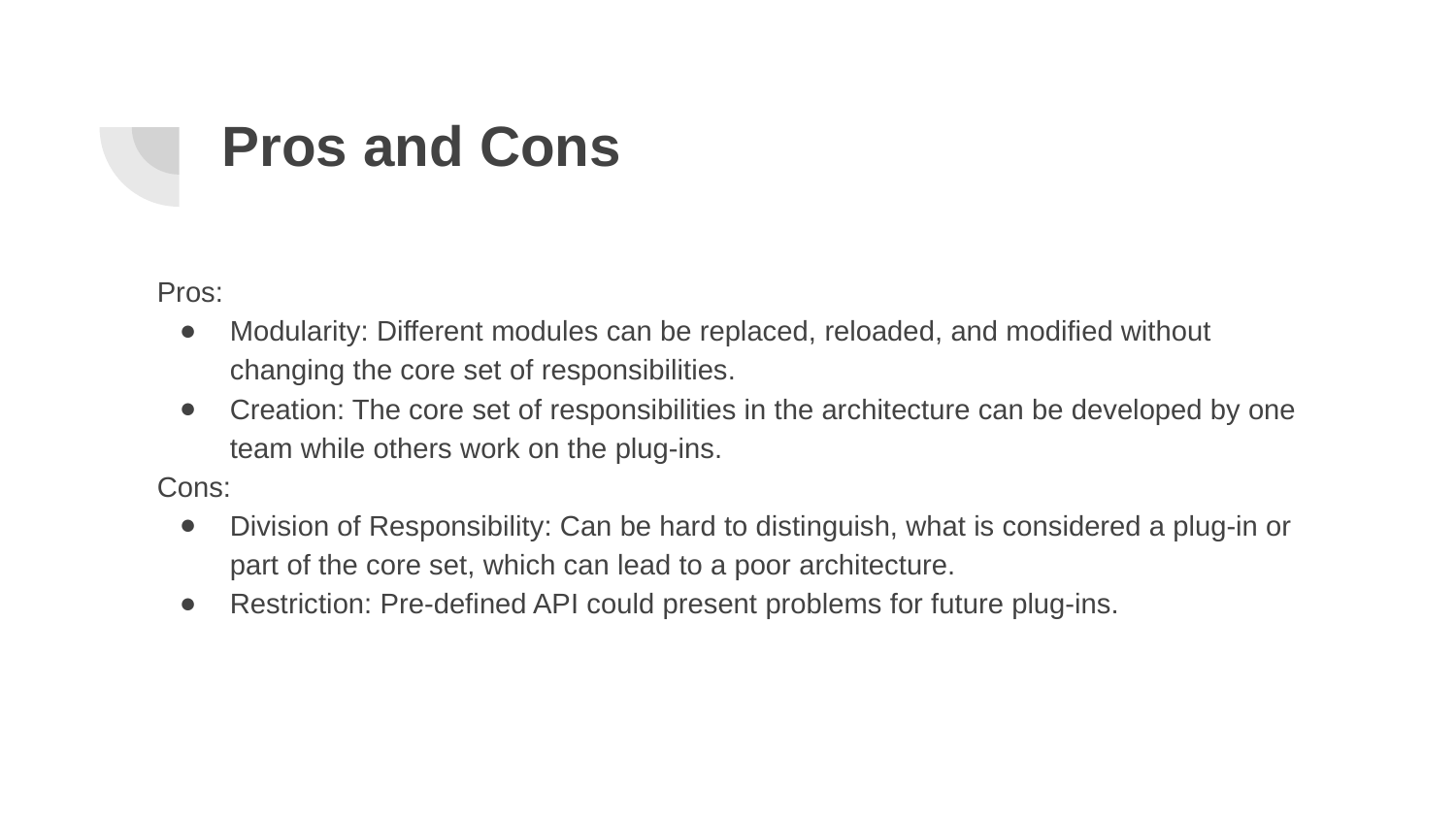

# Pros and Cons
Pros:
Modularity: Different modules can be replaced, reloaded, and modified without changing the core set of responsibilities.
Creation: The core set of responsibilities in the architecture can be developed by one team while others work on the plug-ins.
Cons:
Division of Responsibility: Can be hard to distinguish, what is considered a plug-in or part of the core set, which can lead to a poor architecture.
Restriction: Pre-defined API could present problems for future plug-ins.